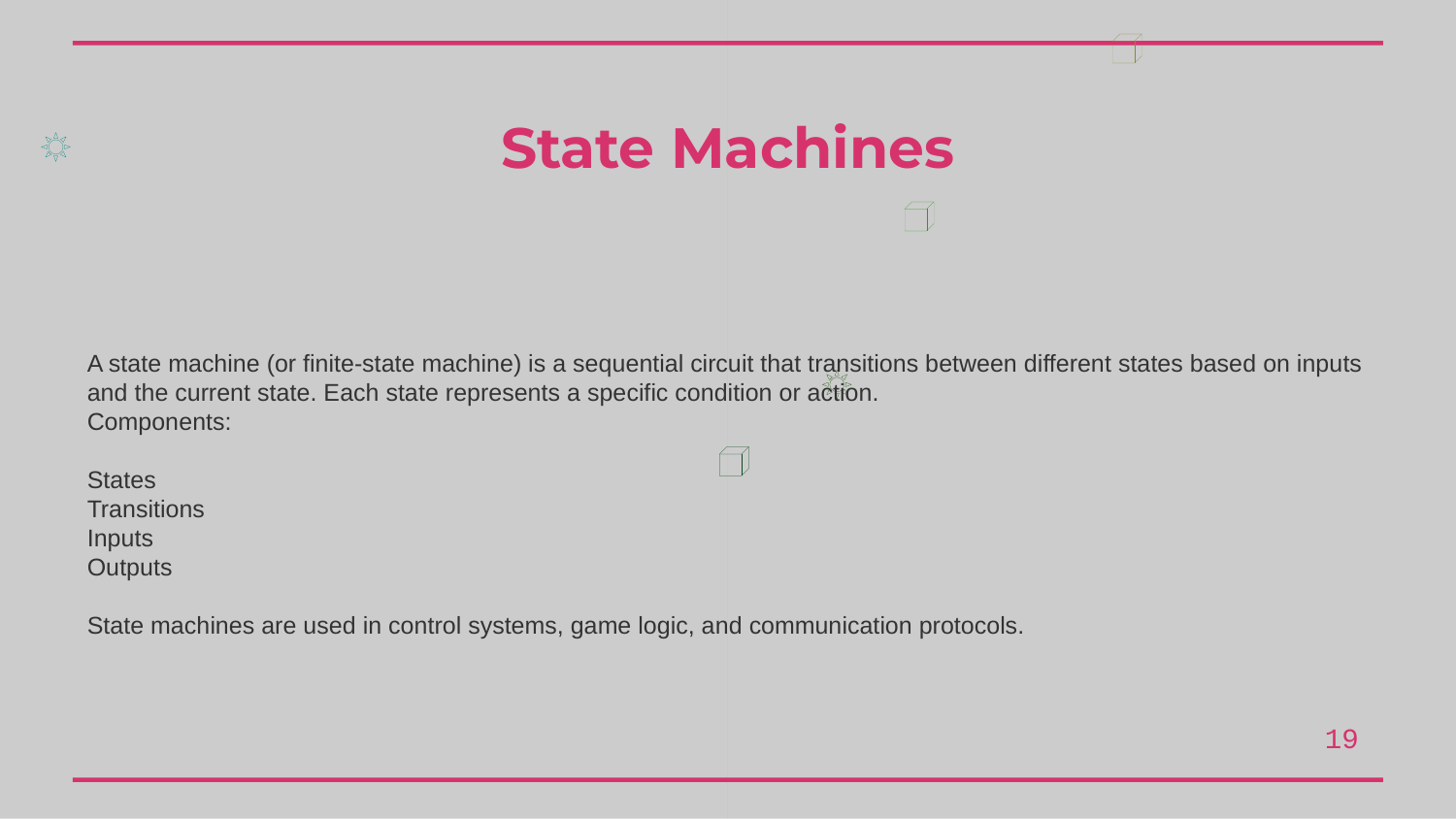

State Machines

A state machine (or finite-state machine) is a sequential circuit that transitions between different states based on inputs and the current state. Each state represents a specific condition or action.
Components:

States
Transitions
Inputs
Outputs

State machines are used in control systems, game logic, and communication protocols.

19